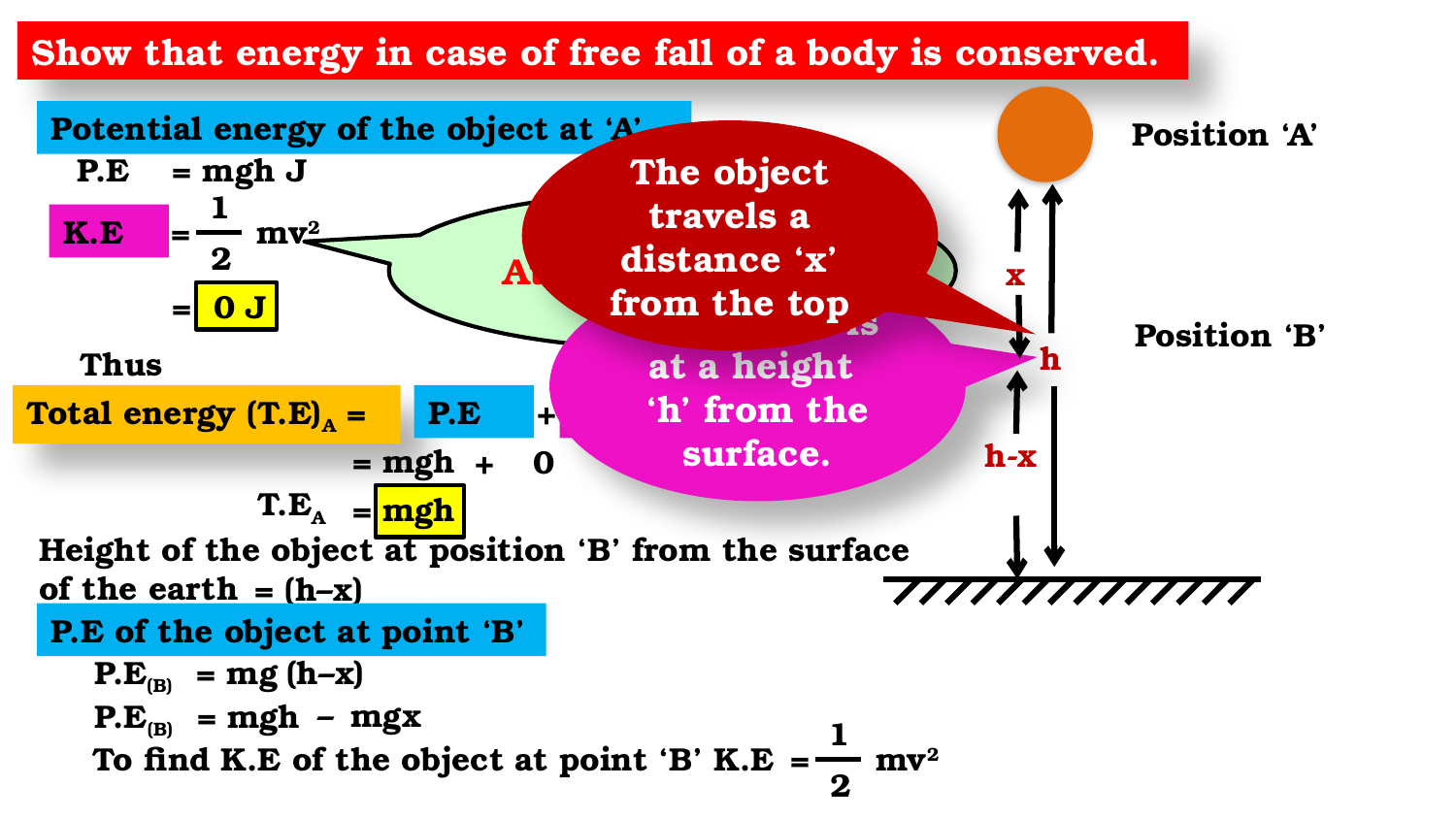

Show that energy in case of free fall of a body is conserved.

Potential energy of the object at ‘A’
Position ‘A’
The object travels a distance ‘x’ from the top
P.E
= mgh J
1
At rest v = 0 ms–1
K.E
=
mv2
2
x
The object is at a height  ‘h’ from the surface.
=  0 J

Position ‘B’
h
Thus
Total energy (T.E)A =
P.E
+
K.E
h-x
= mgh
+
 0
T.EA
= mgh

Height of the object at position ‘B’ from the surface of the earth
= (h–x)
P.E of the object at point ‘B’
(h–x)
P.E(B)
= mg
–
 mgx
P.E(B)
= mgh
1
To find K.E of the object at point ‘B’ K.E
=
mv2
2